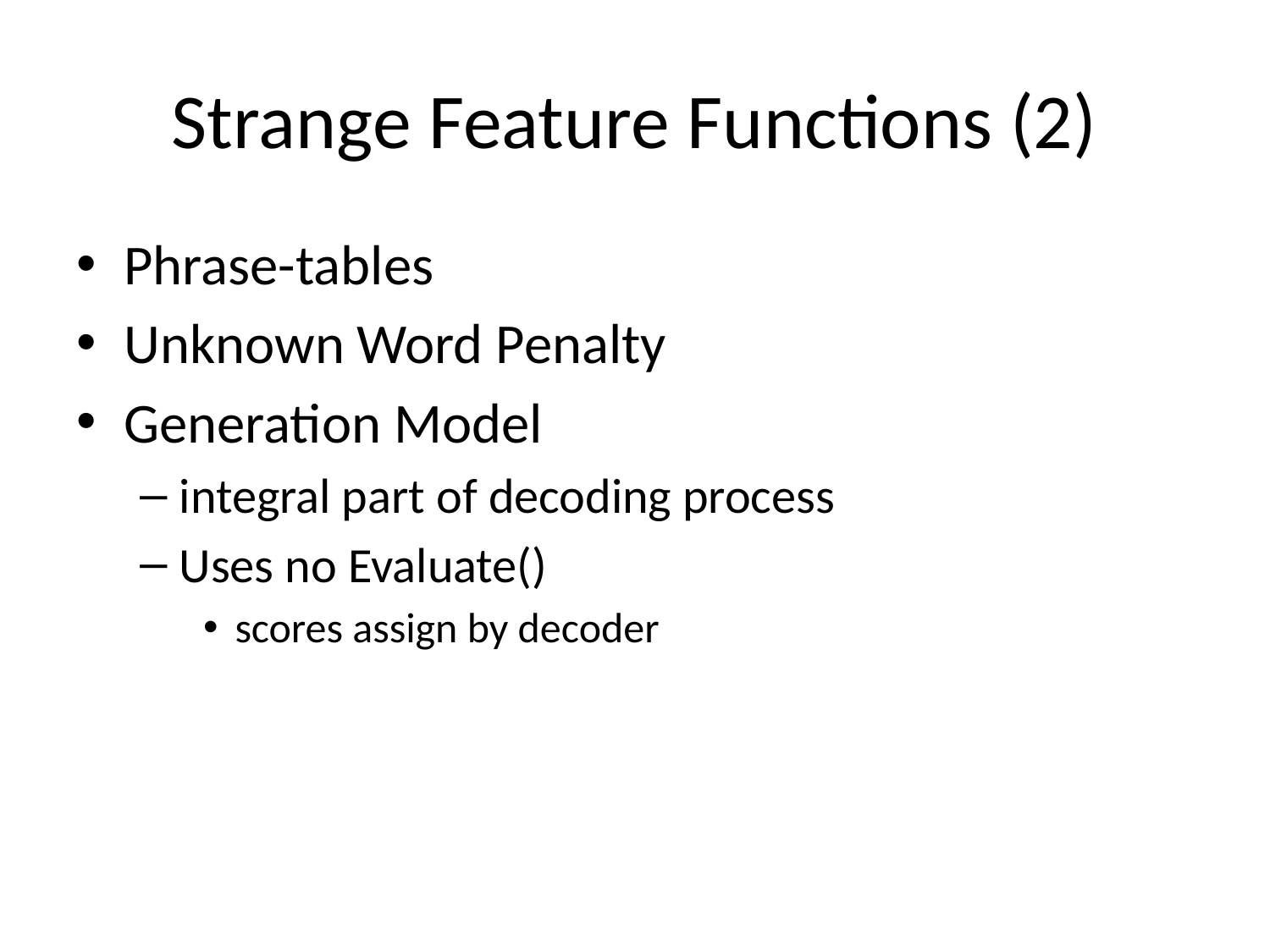

# Strange Feature Functions (2)
Phrase-tables
Unknown Word Penalty
Generation Model
integral part of decoding process
Uses no Evaluate()
scores assign by decoder